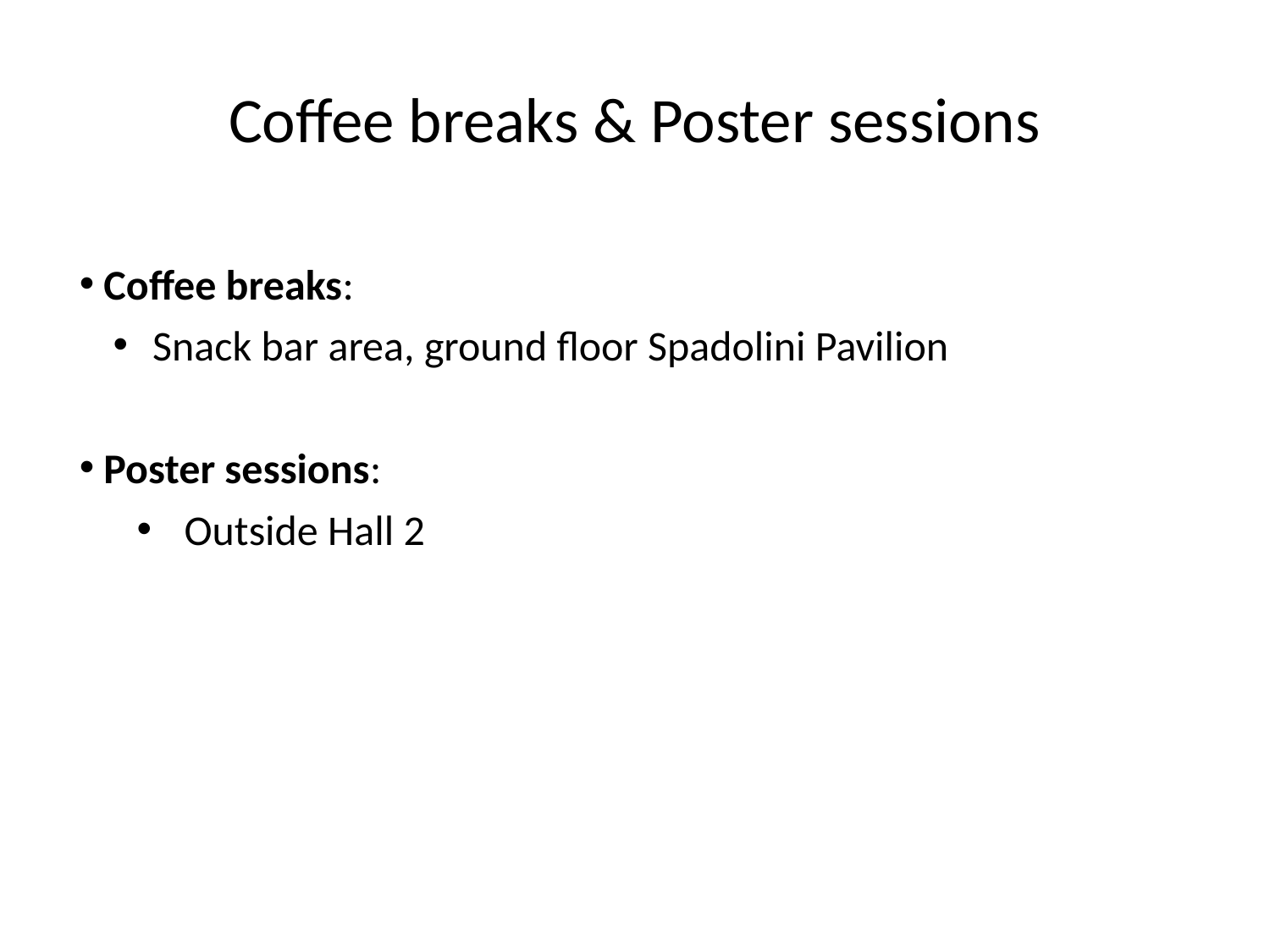

Coffee breaks & Poster sessions
 Coffee breaks:
 Snack bar area, ground floor Spadolini Pavilion

 Poster sessions:
Outside Hall 2